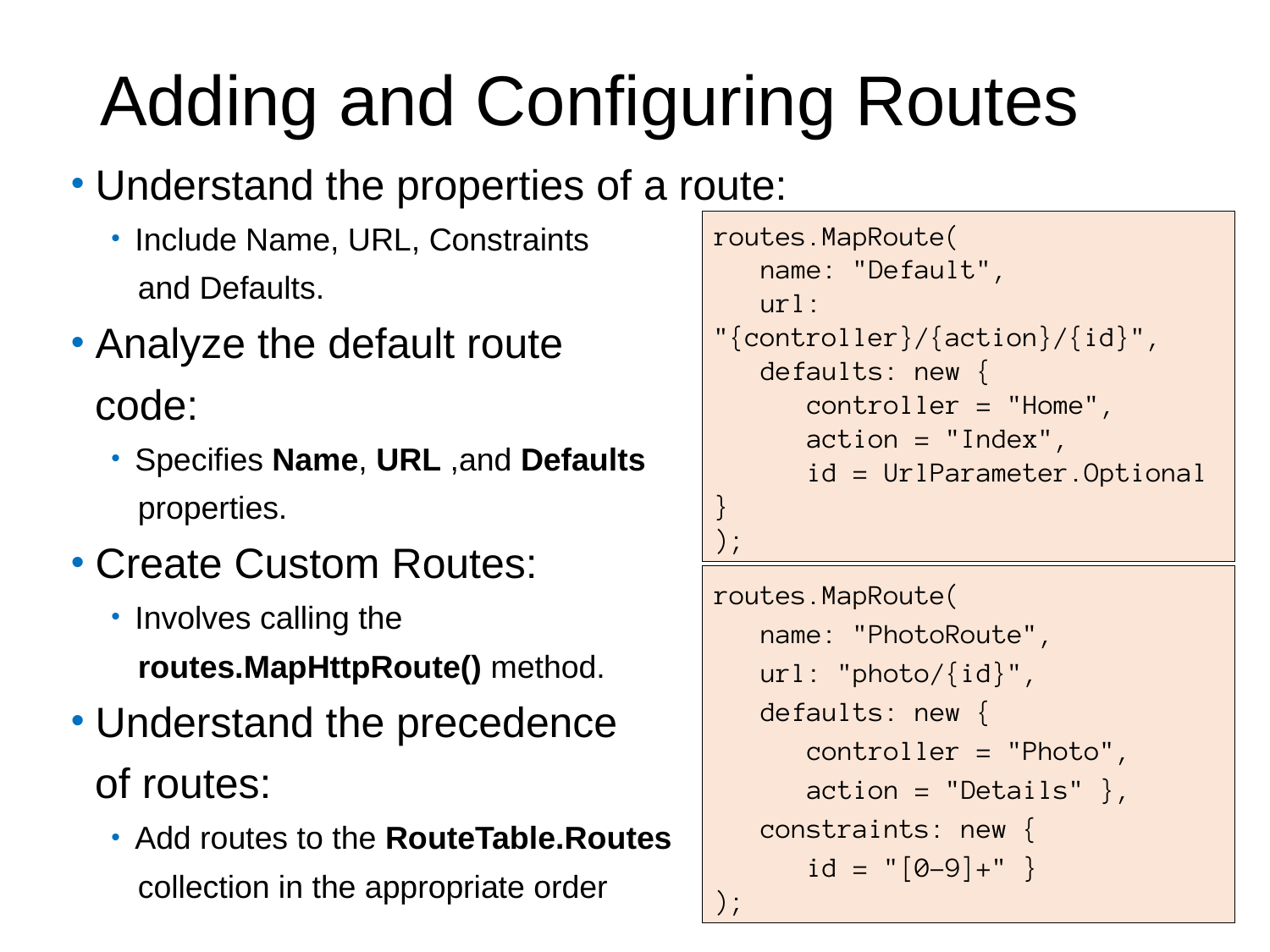

# Adding and Configuring Routes
Understand the properties of a route:
Include Name, URL, Constraints
   and Defaults.
Analyze the default route
  code:
Specifies Name, URL ,and Defaults
   properties.
Create Custom Routes:
Involves calling the
   routes.MapHttpRoute() method.
Understand the precedence
  of routes:
Add routes to the RouteTable.Routes
   collection in the appropriate order

routes.MapRoute(
   name: "Default",
   url: "{controller}/{action}/{id}",
   defaults: new {
      controller = "Home",
      action = "Index",
      id = UrlParameter.Optional }
);
routes.MapRoute(
   name: "PhotoRoute",
   url: "photo/{id}",
   defaults: new {
      controller = "Photo",
      action = "Details" },
   constraints: new {
      id = "[0-9]+" }
);